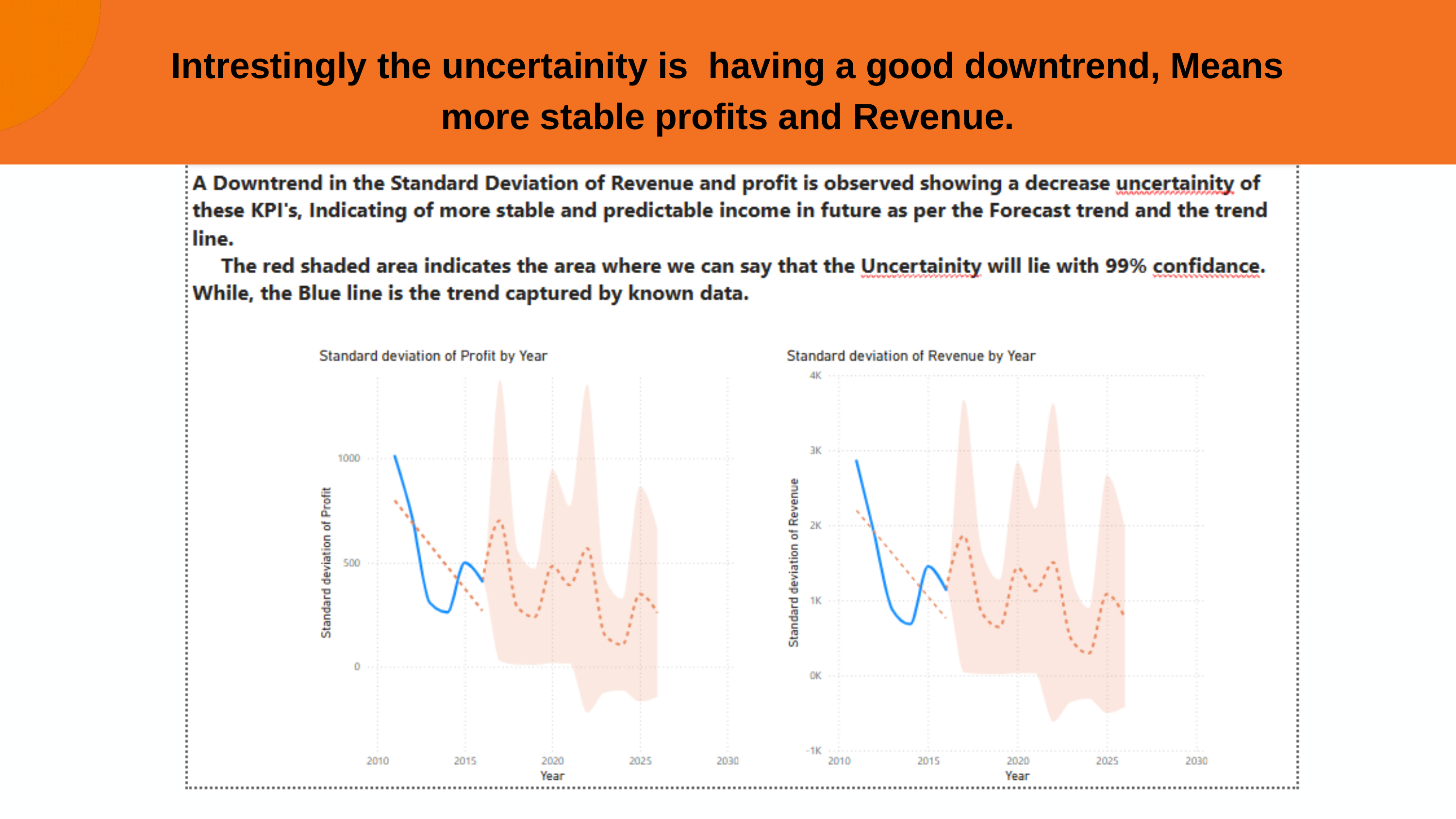

Intrestingly the uncertainity is  having a good downtrend, Means more stable profits and Revenue.